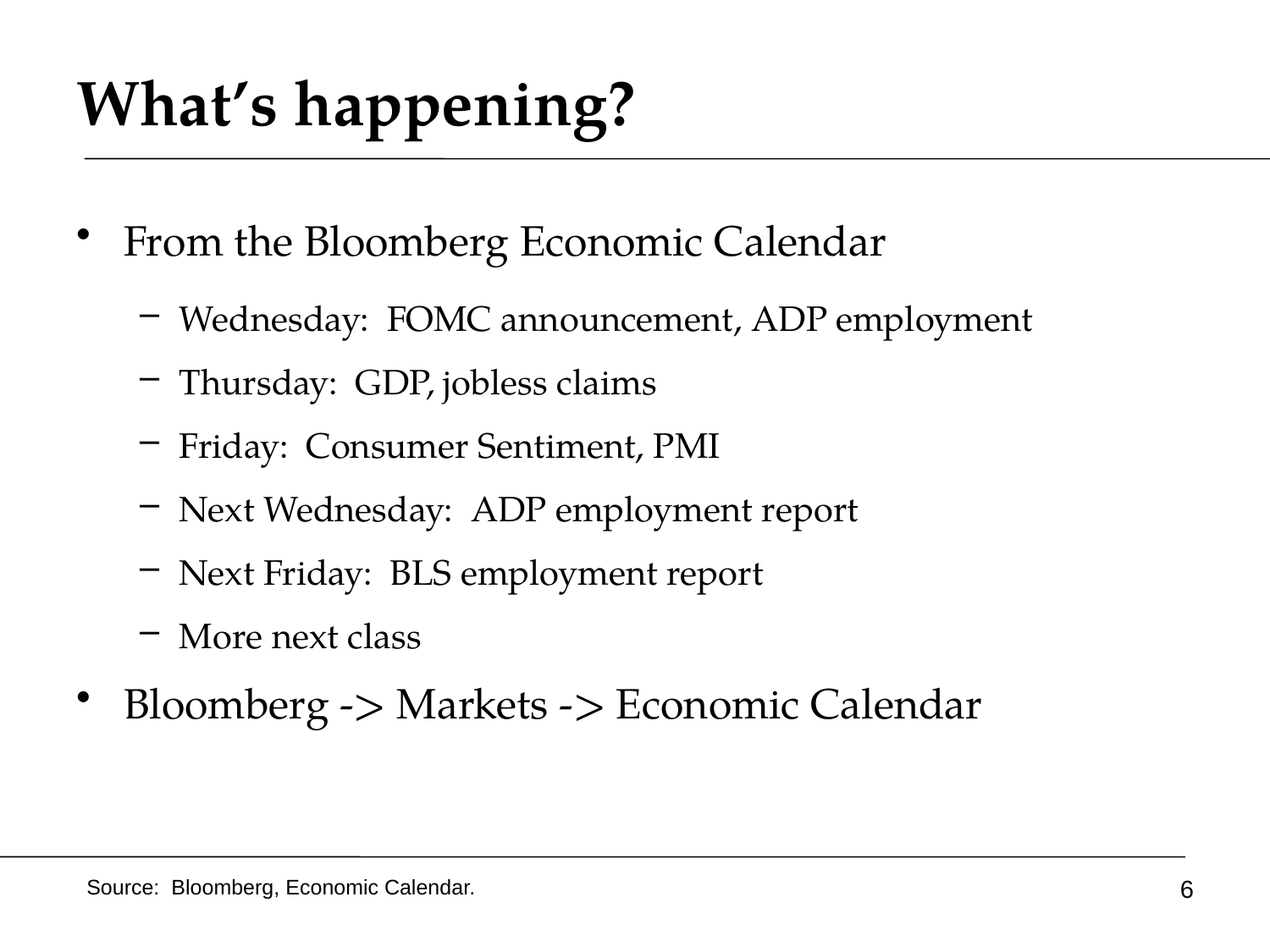

What’s happening?
From the Bloomberg Economic Calendar
Wednesday:  FOMC announcement, ADP employment
Thursday:  GDP, jobless claims
Friday:  Consumer Sentiment, PMI
Next Wednesday:  ADP employment report
Next Friday:  BLS employment report
More next class
Bloomberg -> Markets -> Economic Calendar
6
Source:  Bloomberg, Economic Calendar.